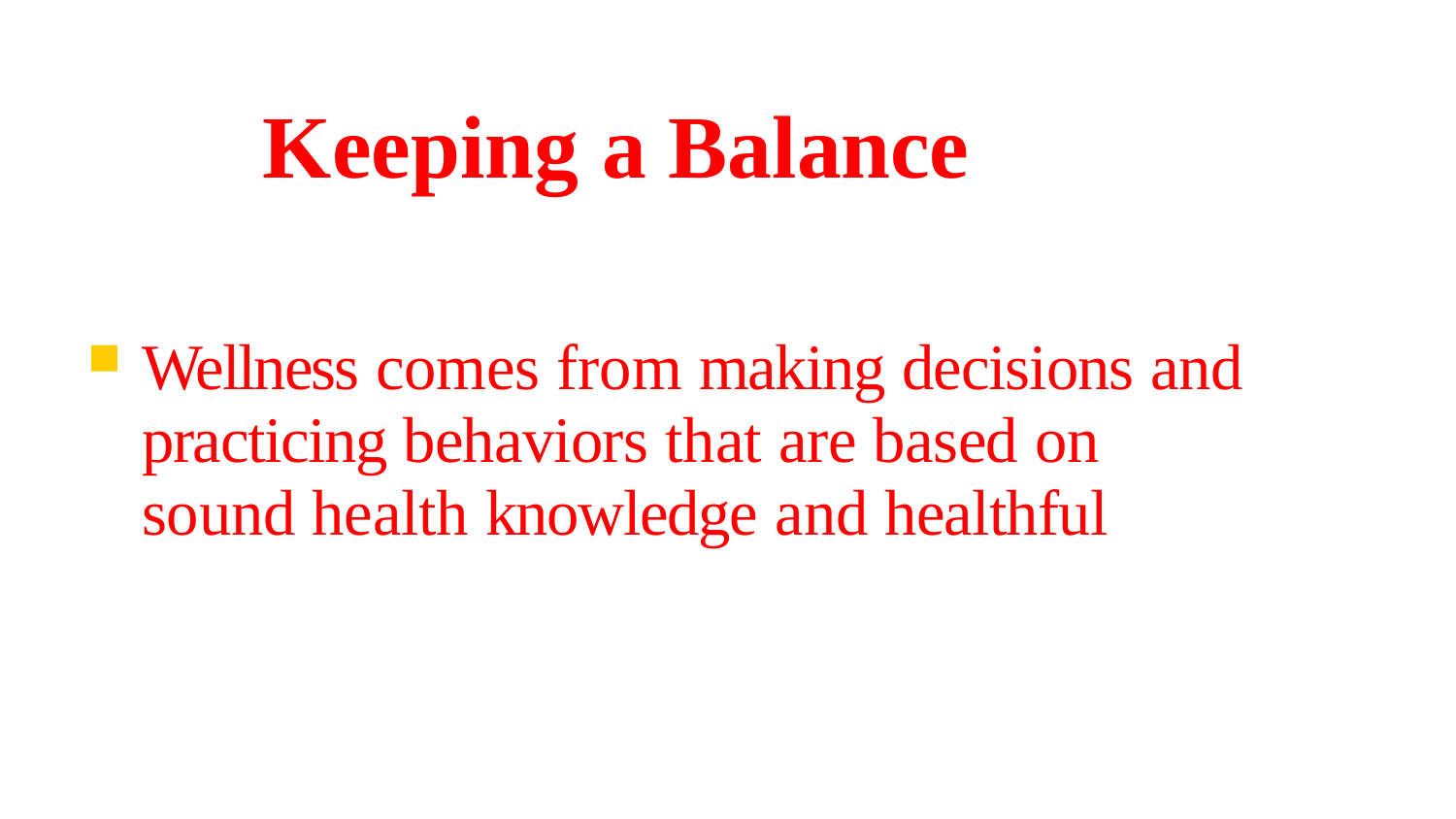

# Keeping a Balance
Wellness comes from making decisions and practicing behaviors that are based on sound health knowledge and healthful attitudes